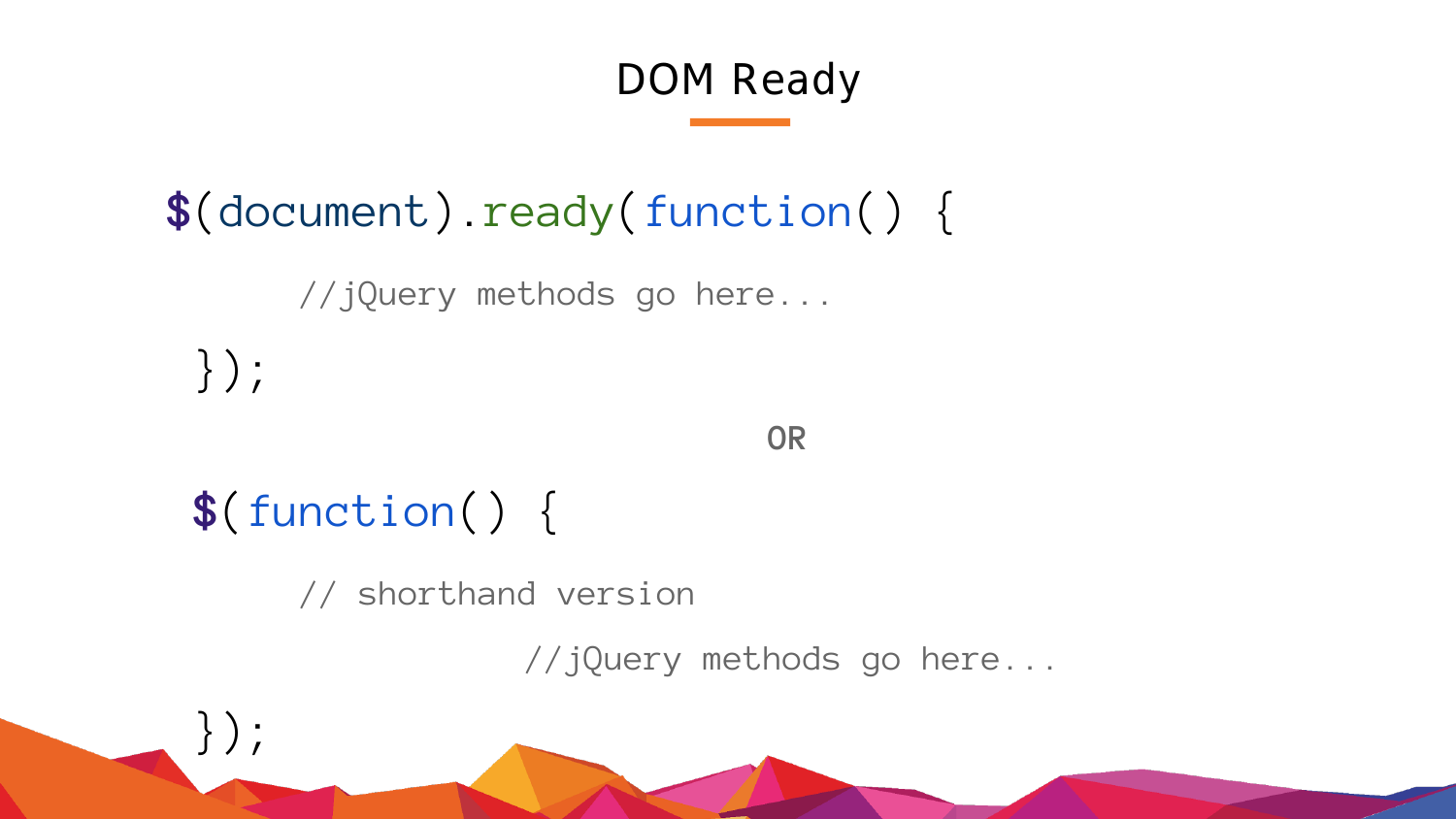

# DOM Ready
   $(document).ready(function() {
        //jQuery methods go here...
    });
       OR
    $(function() {
        // shorthand version
			//jQuery methods go here...
    });